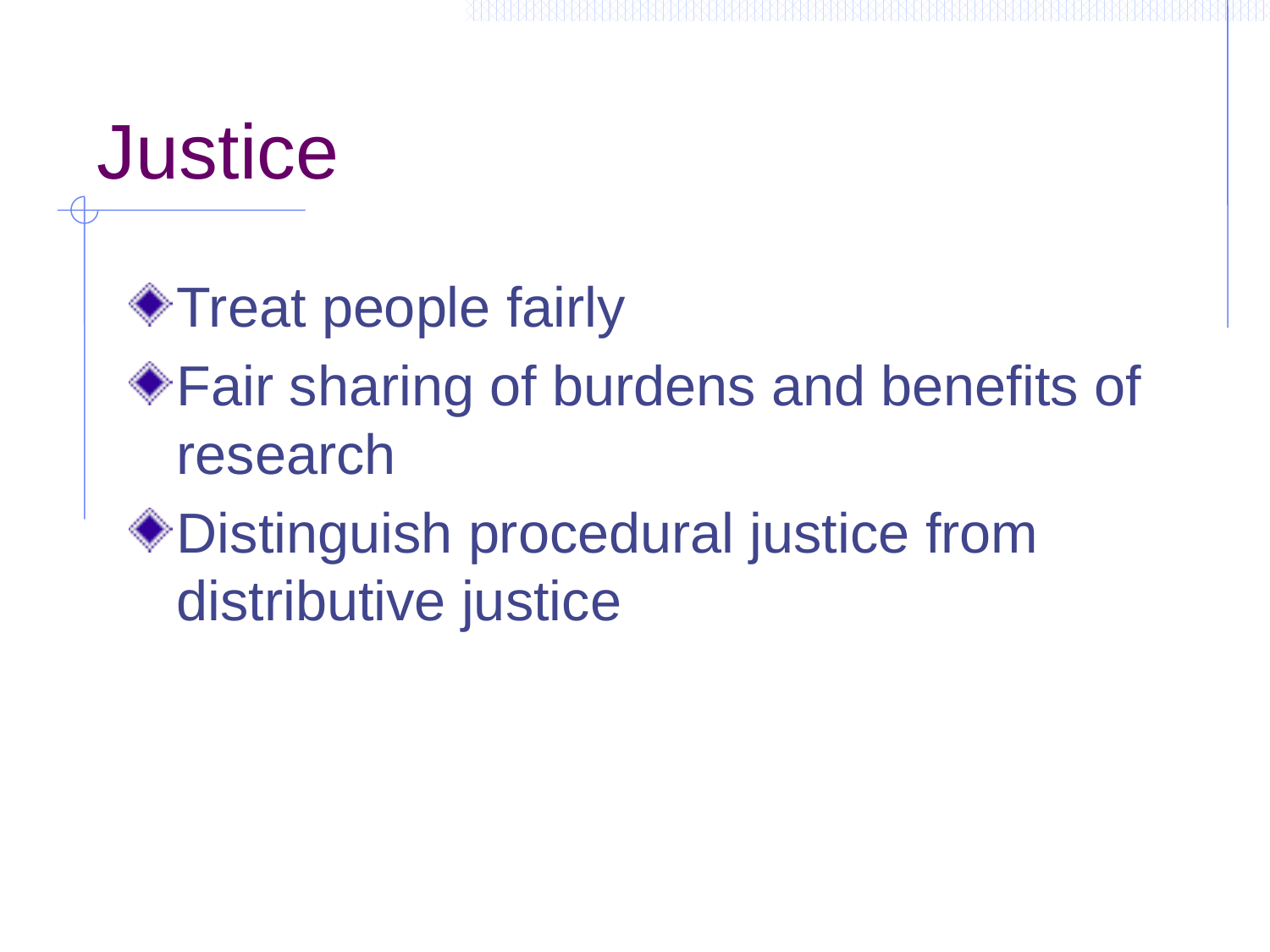

# Justice
Treat people fairly
Fair sharing of burdens and benefits of research
Distinguish procedural justice from distributive justice